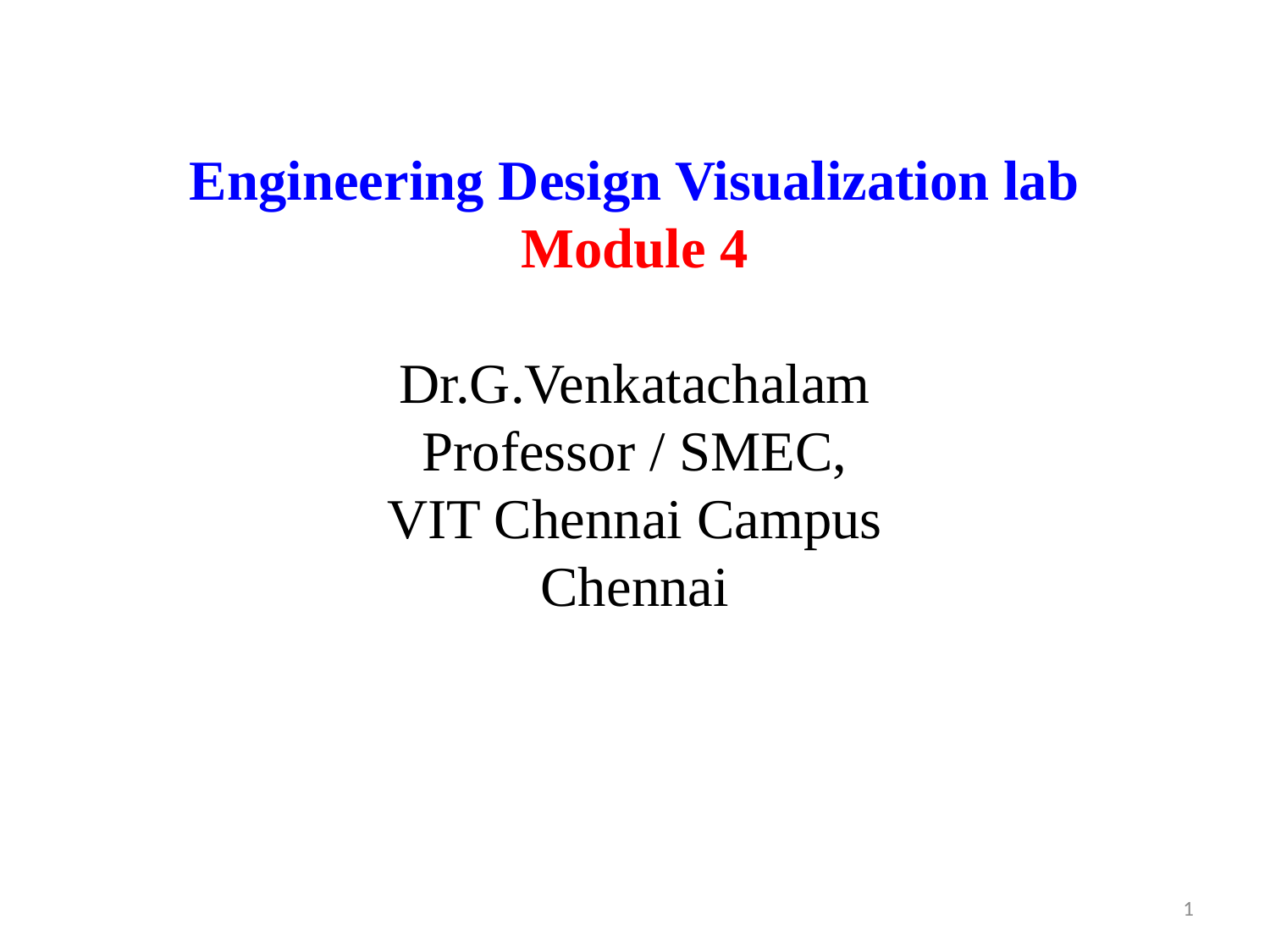

Engineering Design Visualization lab
Module 4

Dr.G.Venkatachalam
Professor / SMEC,
VIT Chennai Campus
Chennai
1